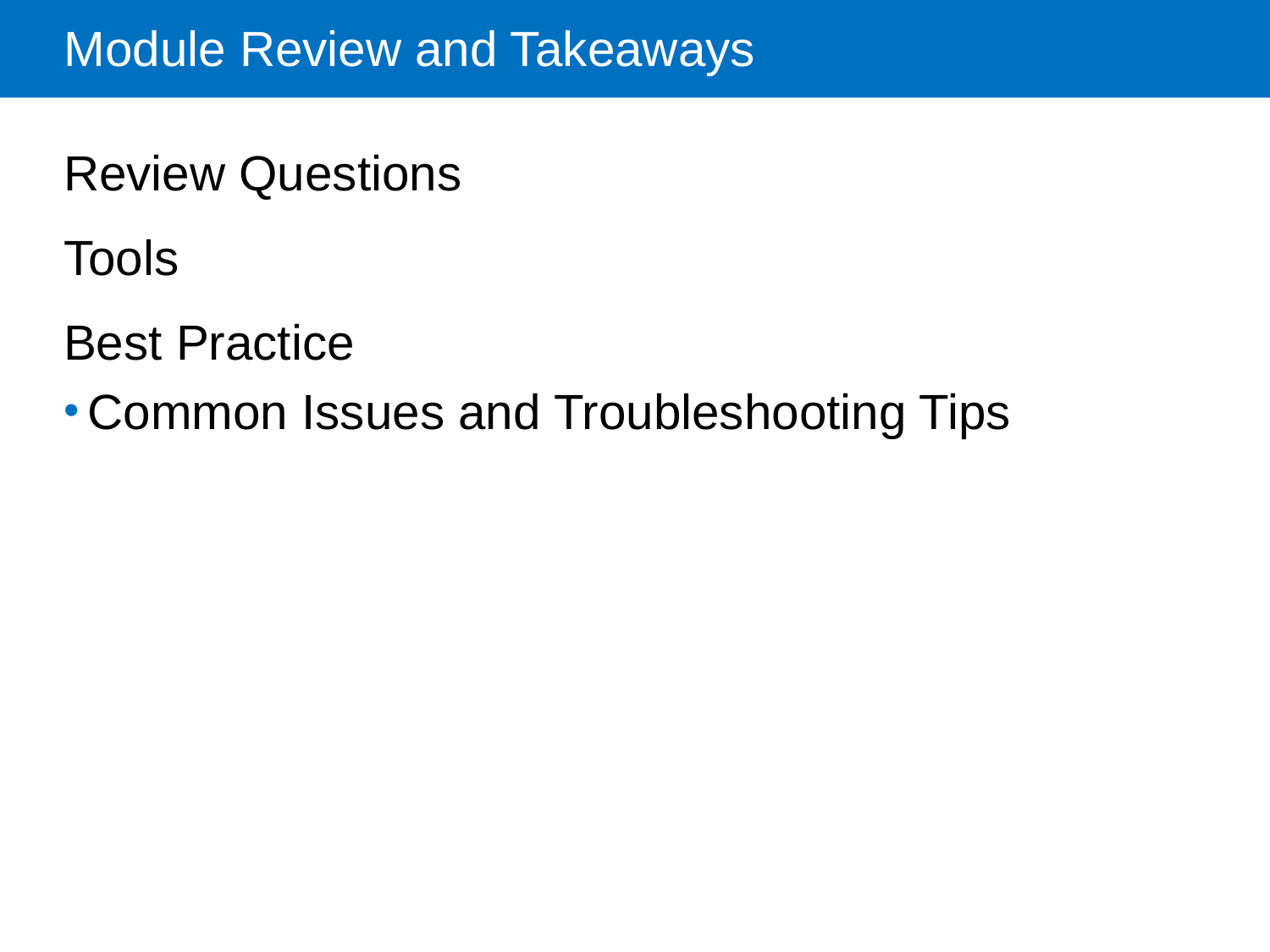

# Module Review and Takeaways
Review Questions
Tools
Best Practice
Common Issues and Troubleshooting Tips